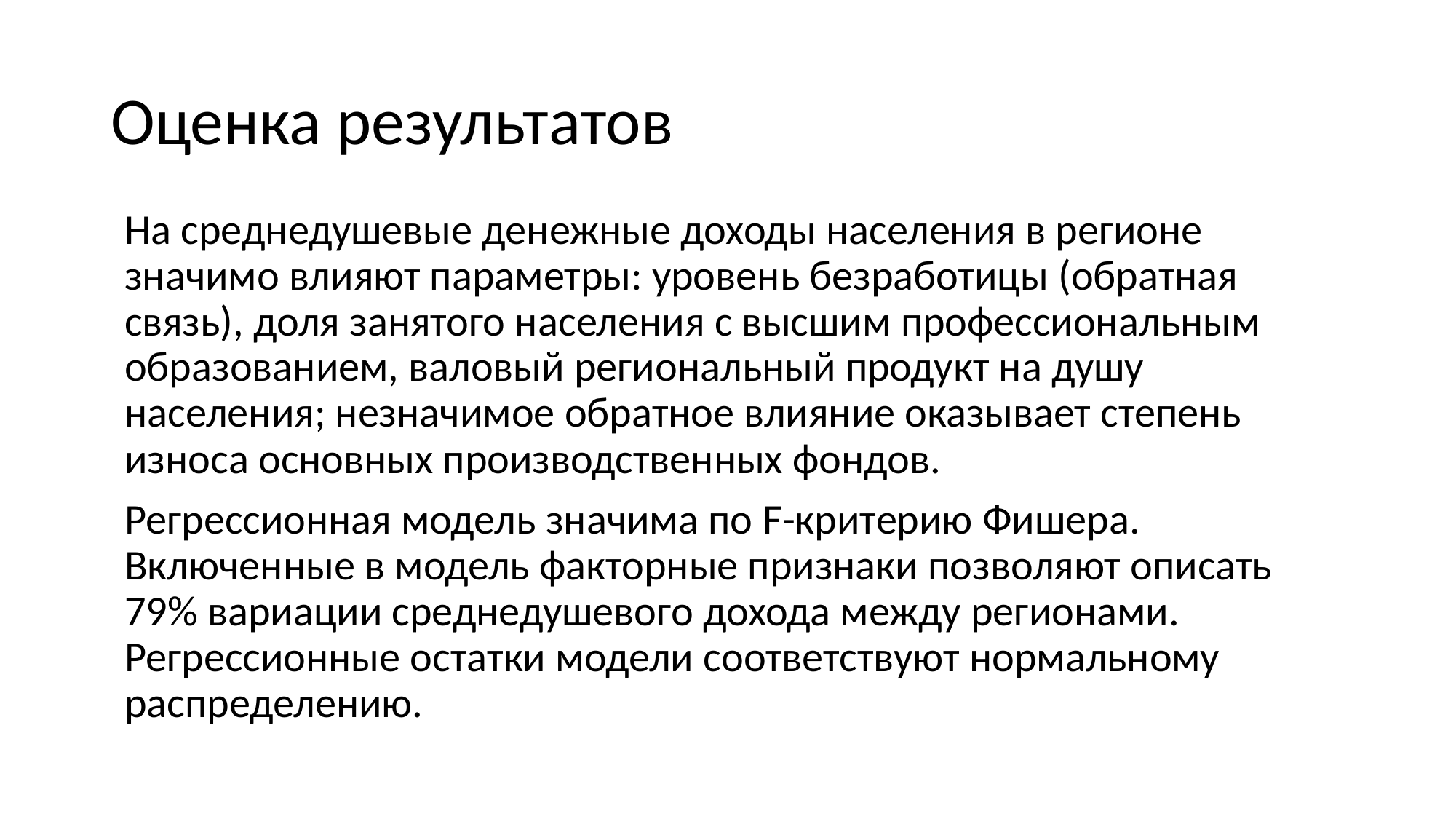

# Оценка результатов
На среднедушевые денежные доходы населения в регионе значимо влияют параметры: уровень безработицы (обратная связь), доля занятого населения с высшим профессиональным образованием, валовый региональный продукт на душу населения; незначимое обратное влияние оказывает степень износа основных производственных фондов.
Регрессионная модель значима по F-критерию Фишера. Включенные в модель факторные признаки позволяют описать 79% вариации среднедушевого дохода между регионами. Регрессионные остатки модели соответствуют нормальному распределению.